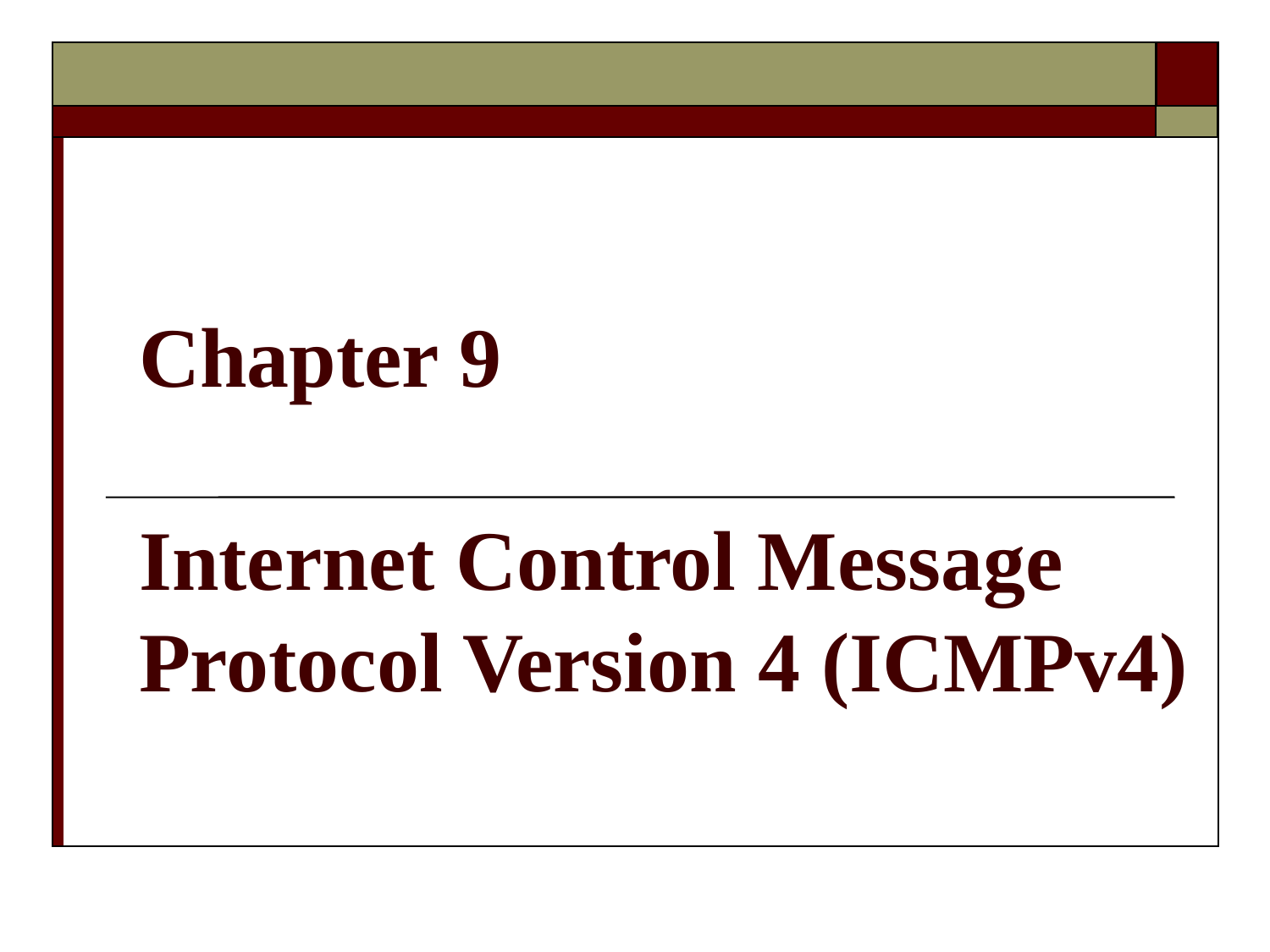

# Chapter 9 Internet Control Message Protocol Version 4 (ICMPv4)